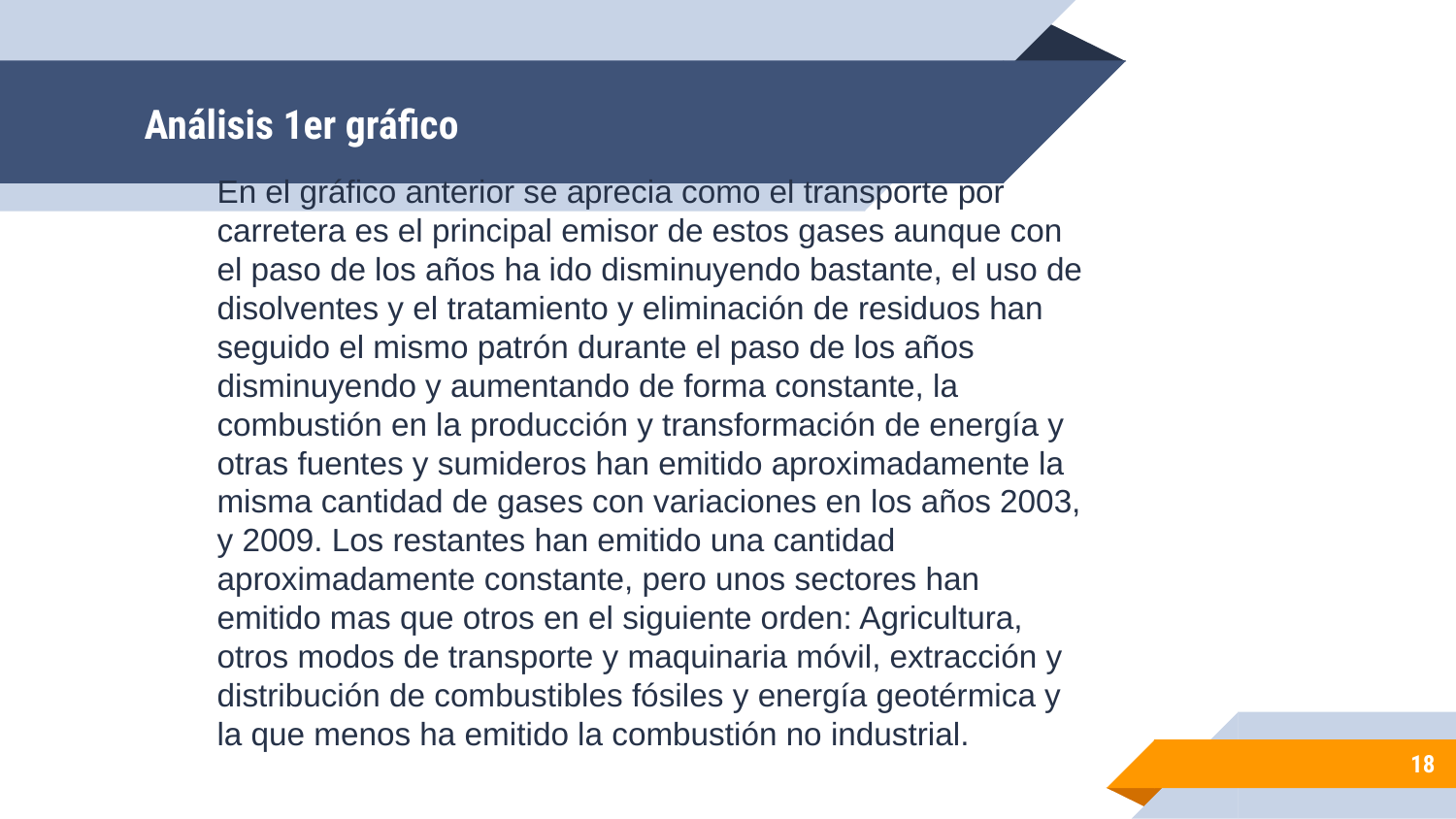

# Análisis 1er gráfico
En el gráfico anterior se aprecia como el transporte por carretera es el principal emisor de estos gases aunque con el paso de los años ha ido disminuyendo bastante, el uso de disolventes y el tratamiento y eliminación de residuos han seguido el mismo patrón durante el paso de los años disminuyendo y aumentando de forma constante, la combustión en la producción y transformación de energía y otras fuentes y sumideros han emitido aproximadamente la misma cantidad de gases con variaciones en los años 2003, y 2009. Los restantes han emitido una cantidad aproximadamente constante, pero unos sectores han emitido mas que otros en el siguiente orden: Agricultura, otros modos de transporte y maquinaria móvil, extracción y distribución de combustibles fósiles y energía geotérmica y la que menos ha emitido la combustión no industrial.
18